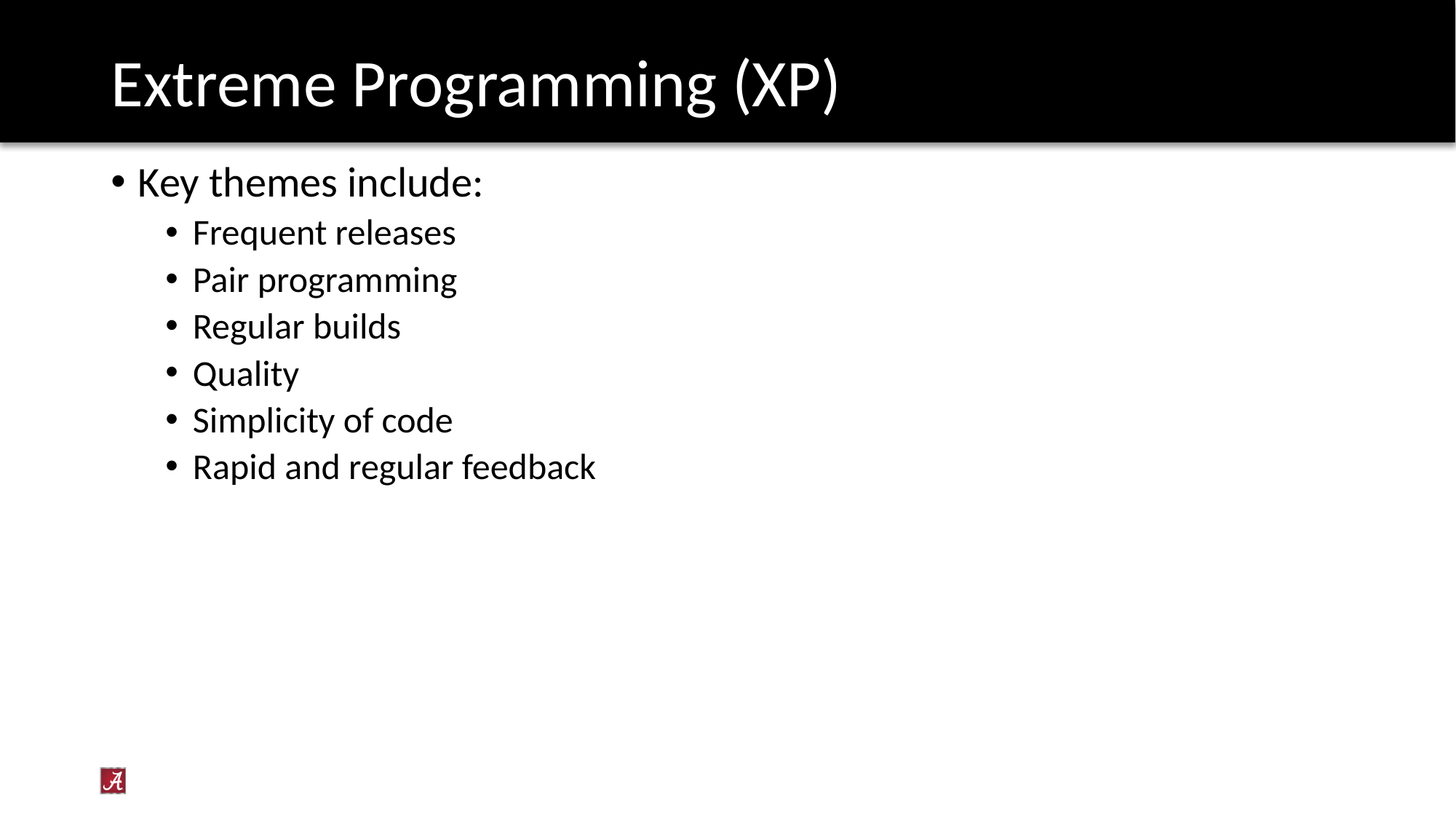

# Extreme Programming (XP)
Key themes include:
Frequent releases
Pair programming
Regular builds
Quality
Simplicity of code
Rapid and regular feedback